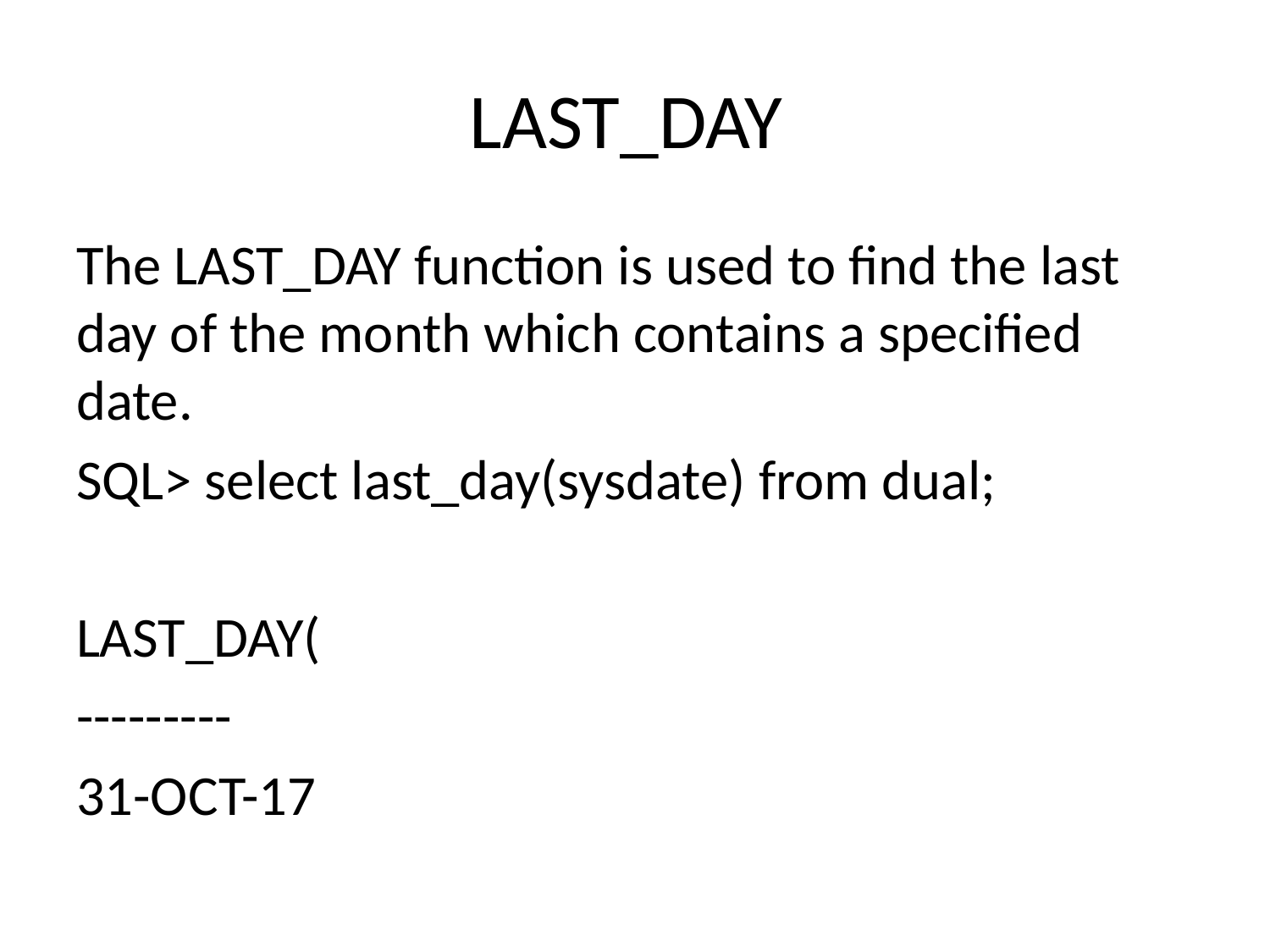

# LAST_DAY
The LAST_DAY function is used to find the last day of the month which contains a specified date.
SQL> select last_day(sysdate) from dual;

LAST_DAY(
---------
31-OCT-17